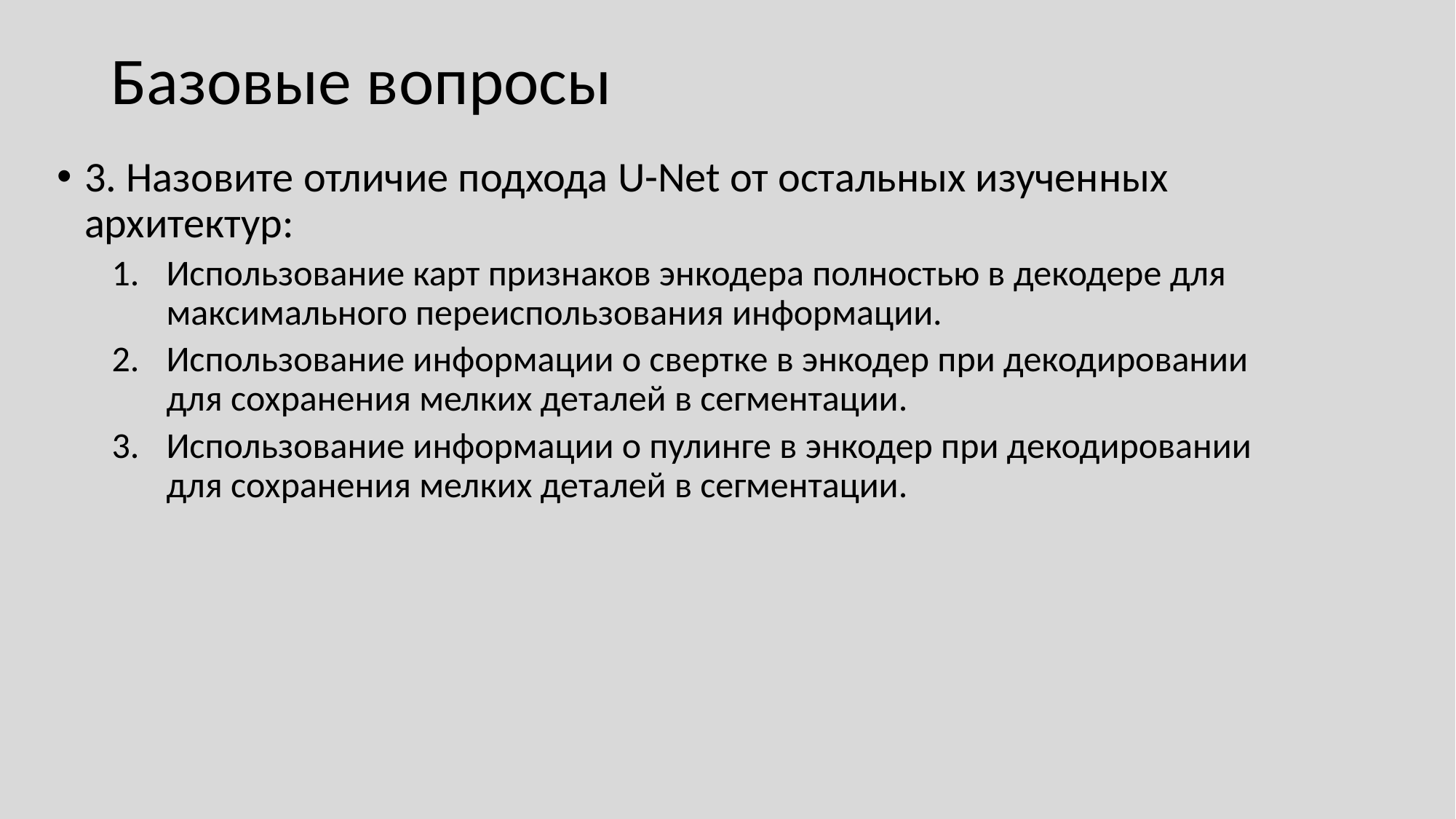

# Базовые вопросы
3. Назовите отличие подхода U-Net от остальных изученных архитектур:
Использование карт признаков энкодера полностью в декодере для максимального переиспользования информации.
Использование информации о свертке в энкодер при декодировании для сохранения мелких деталей в сегментации.
Использование информации о пулинге в энкодер при декодировании для сохранения мелких деталей в сегментации.